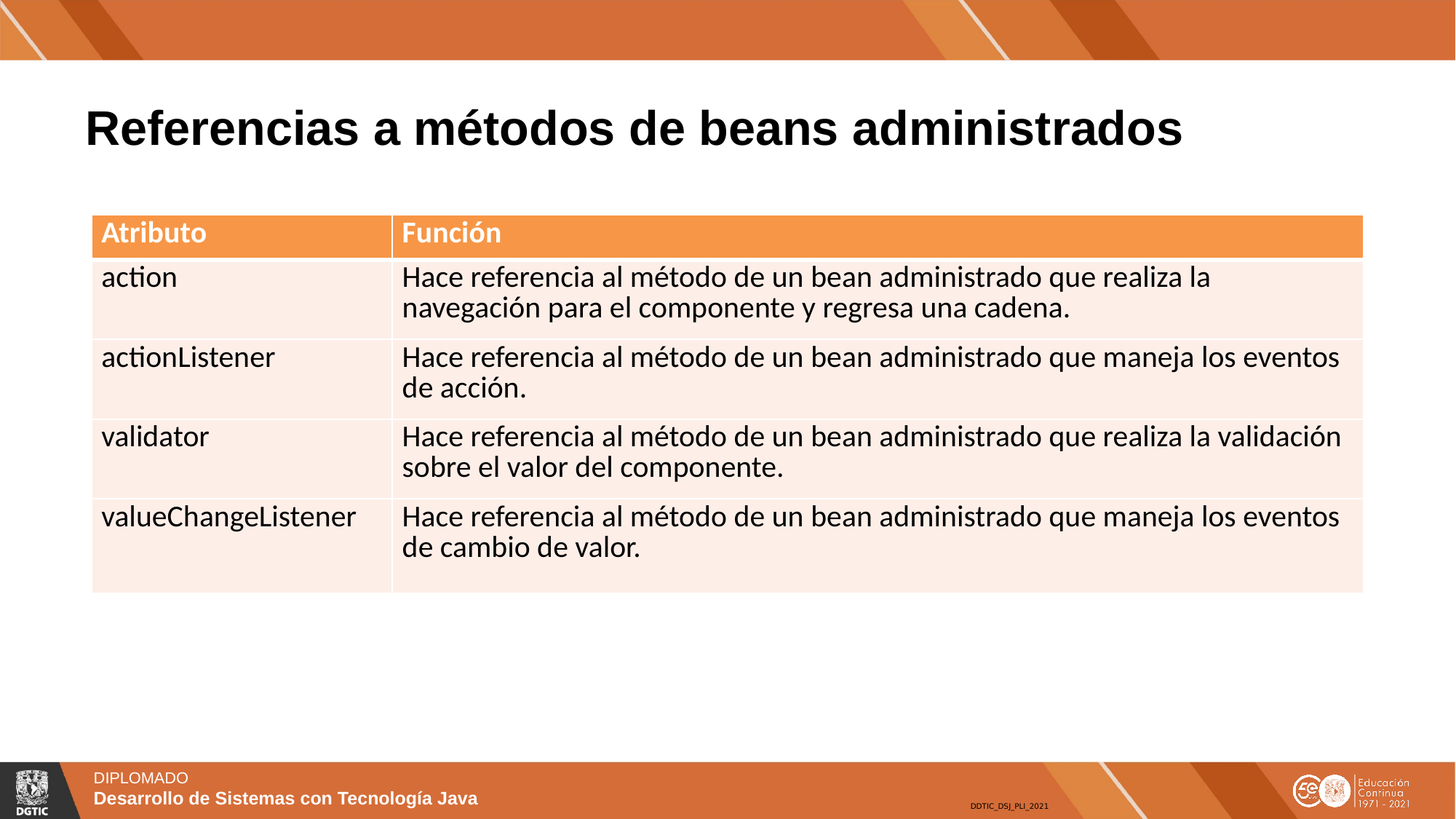

# Referencias a métodos de beans administrados
| Atributo | Función |
| --- | --- |
| action | Hace referencia al método de un bean administrado que realiza la navegación para el componente y regresa una cadena. |
| actionListener | Hace referencia al método de un bean administrado que maneja los eventos de acción. |
| validator | Hace referencia al método de un bean administrado que realiza la validación sobre el valor del componente. |
| valueChangeListener | Hace referencia al método de un bean administrado que maneja los eventos de cambio de valor. |